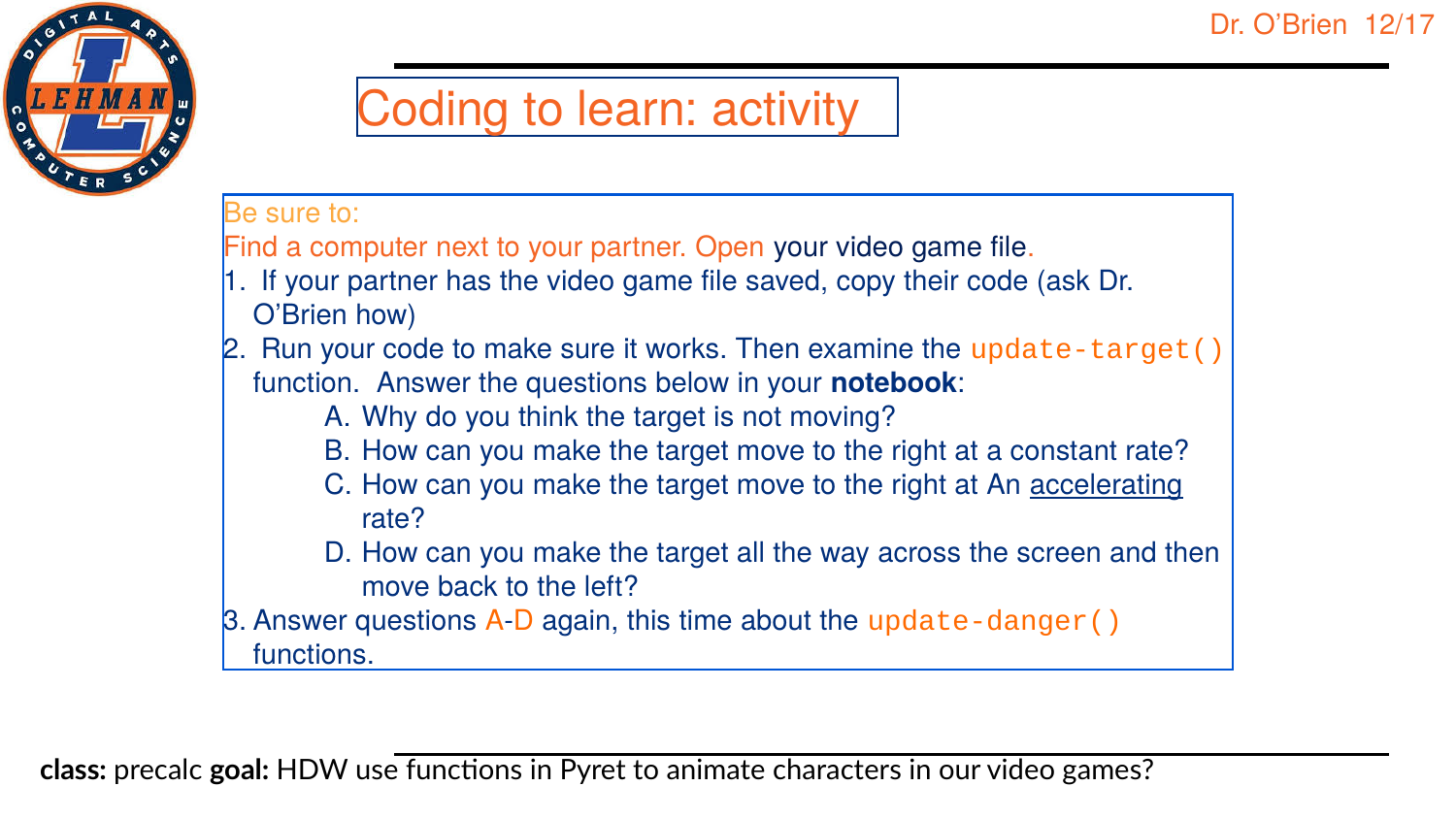

Coding to learn: activity
Be sure to:
Find a computer next to your partner. Open your video game file.
 If your partner has the video game file saved, copy their code (ask Dr. O’Brien how)
 Run your code to make sure it works. Then examine the update-target() function.  Answer the questions below in your notebook:
Why do you think the target is not moving?
How can you make the target move to the right at a constant rate?
How can you make the target move to the right at An accelerating rate?
How can you make the target all the way across the screen and then move back to the left?
Answer questions A-D again, this time about the update-danger() functions.